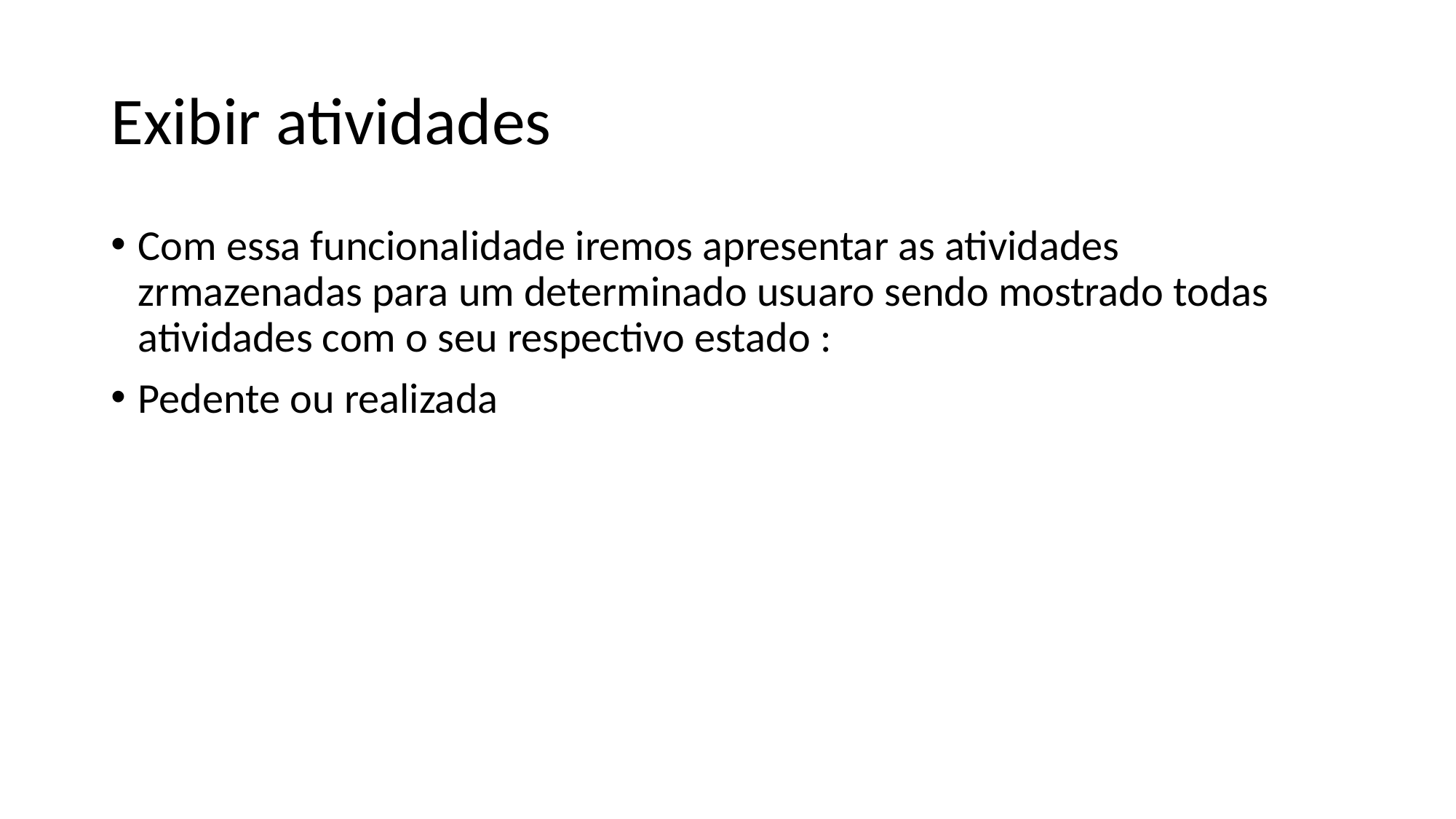

# Exibir atividades
Com essa funcionalidade iremos apresentar as atividades zrmazenadas para um determinado usuaro sendo mostrado todas atividades com o seu respectivo estado :
Pedente ou realizada